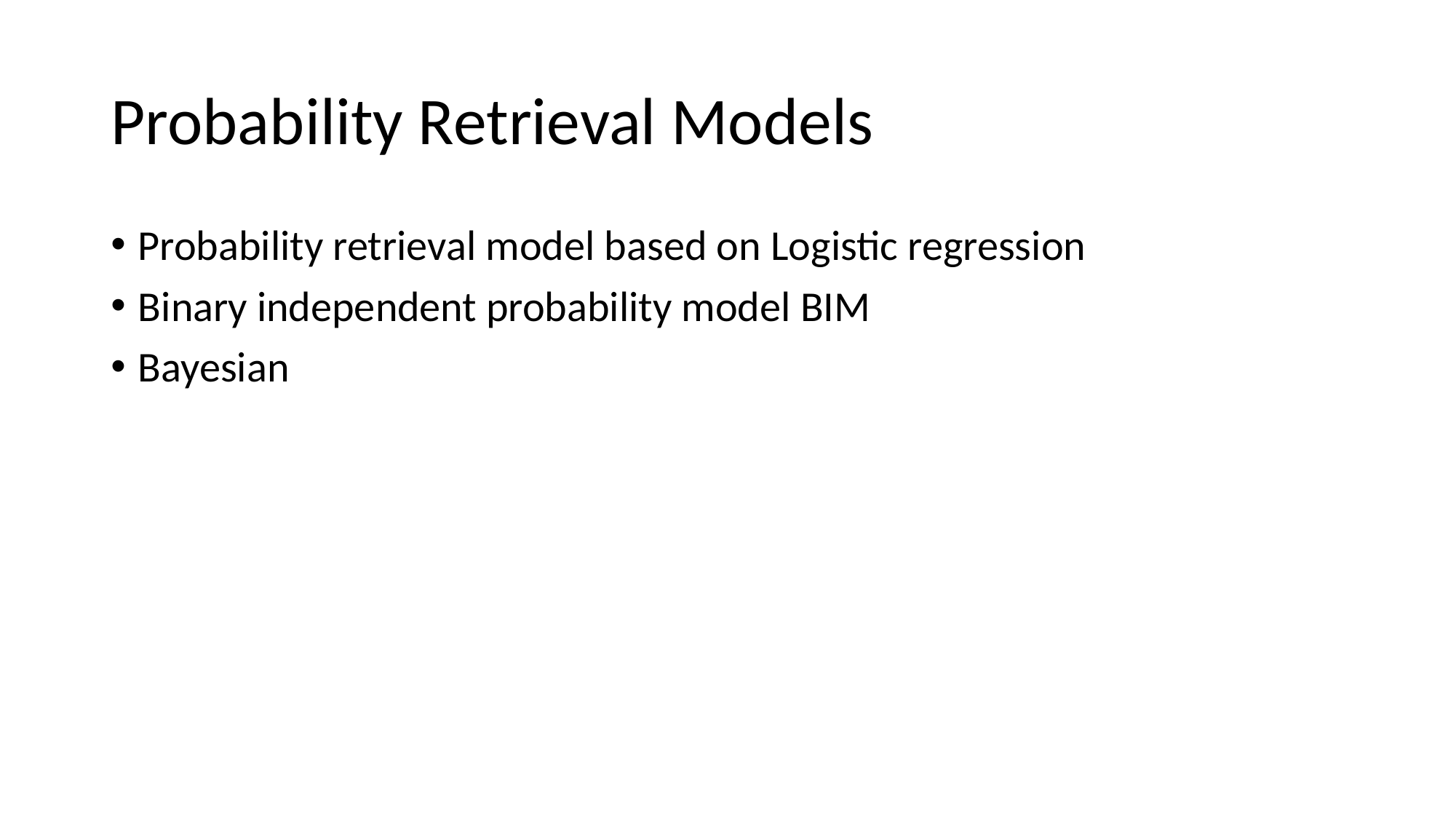

# Probability Retrieval Models
Probability retrieval model based on Logistic regression
Binary independent probability model BIM
Bayesian